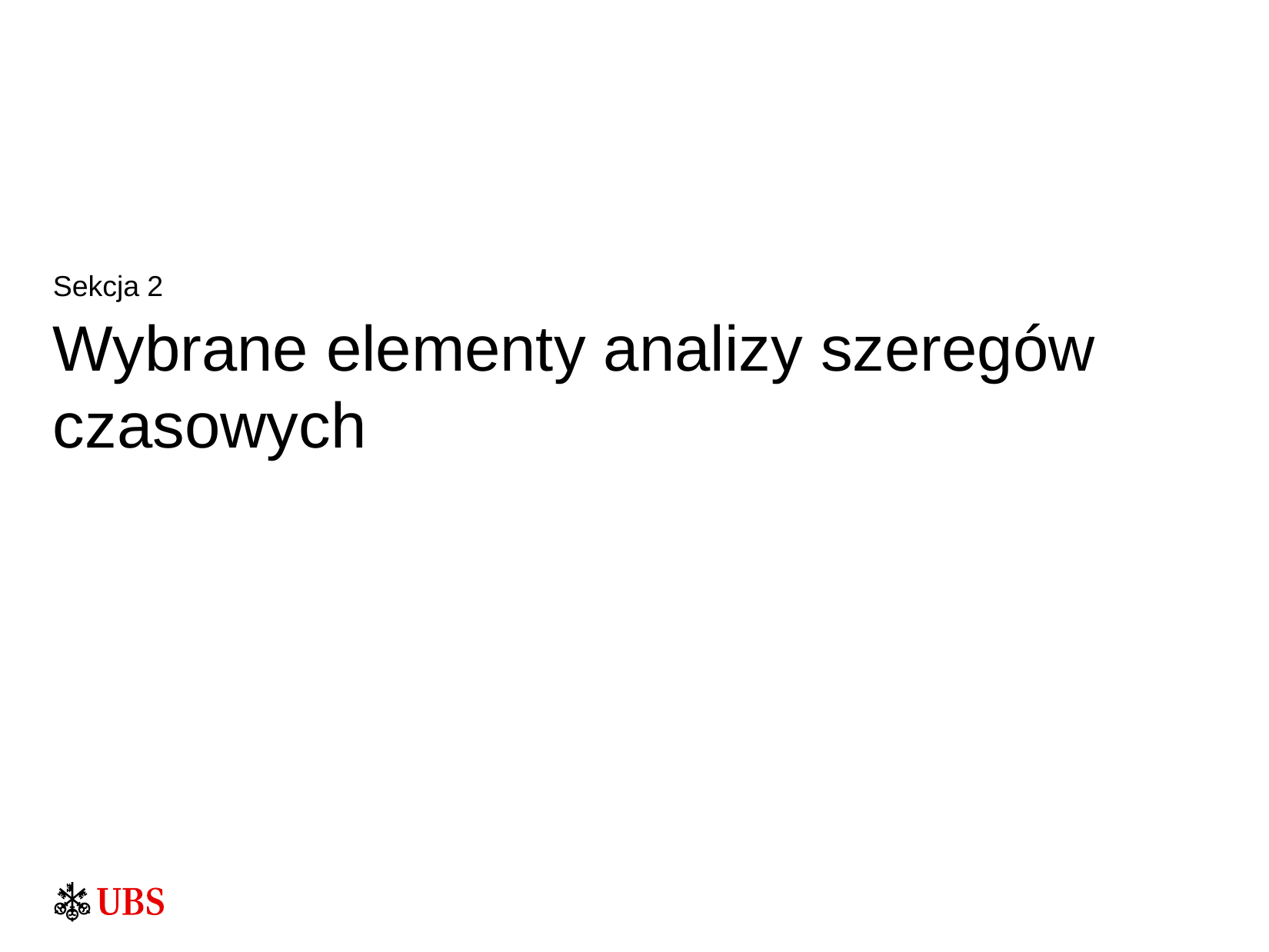

# Sekcja 2
Wybrane elementy analizy szeregów czasowych